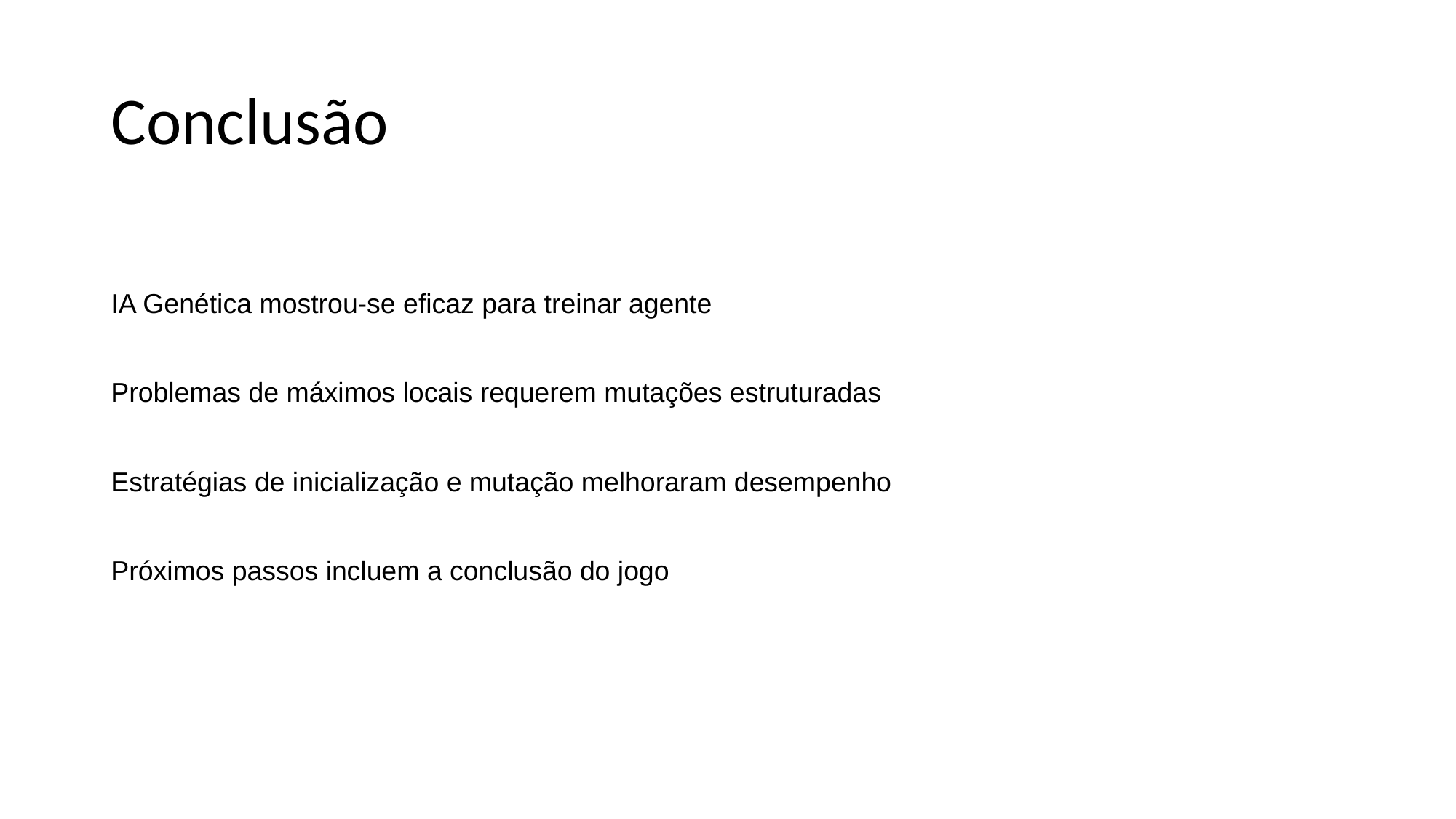

# Conclusão

IA Genética mostrou-se eficaz para treinar agente

Problemas de máximos locais requerem mutações estruturadas

Estratégias de inicialização e mutação melhoraram desempenho

Próximos passos incluem a conclusão do jogo